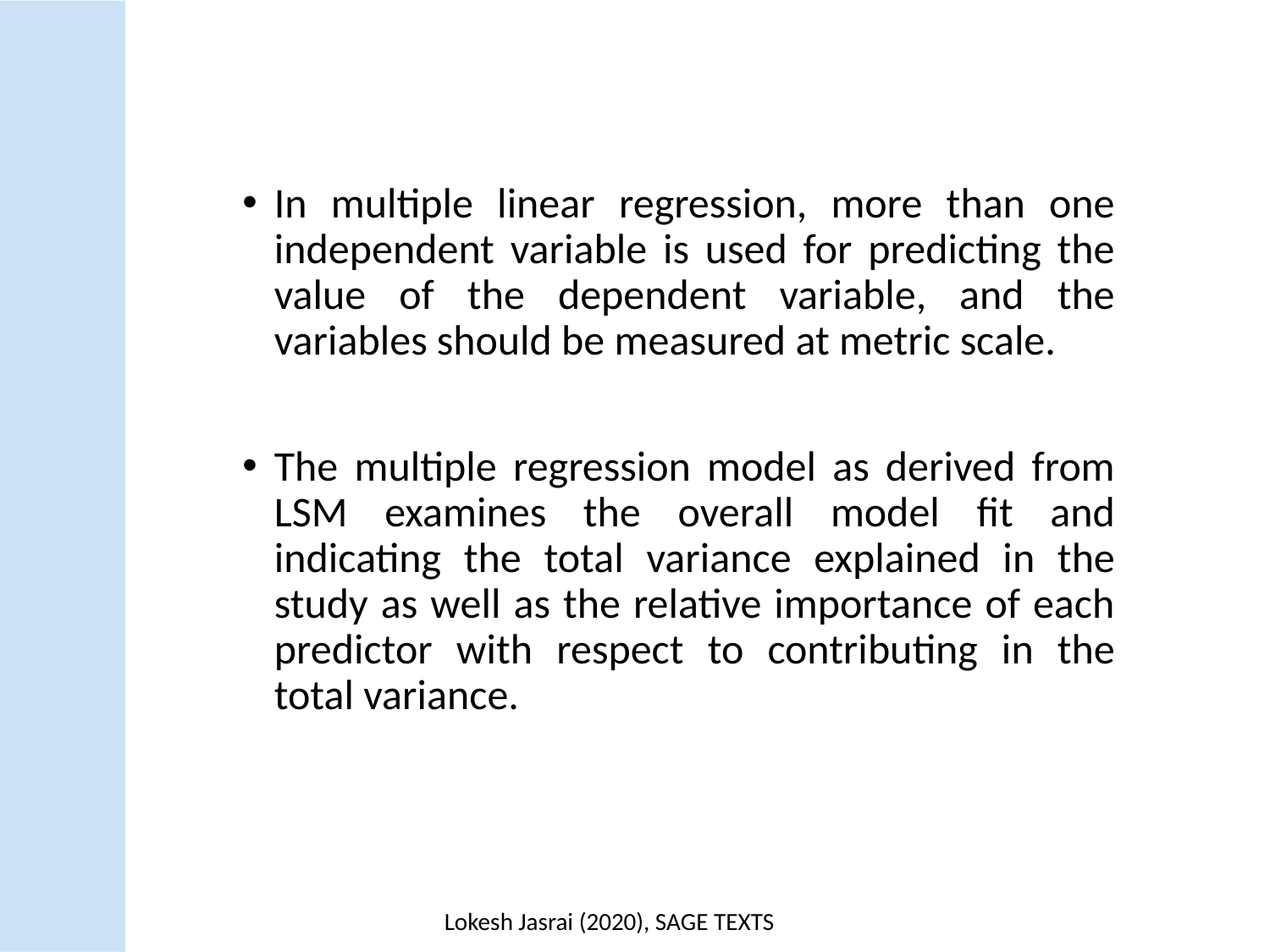

In multiple linear regression, more than one independent variable is used for predicting the value of the dependent variable, and the variables should be measured at metric scale.

The multiple regression model as derived from LSM examines the overall model fit and indicating the total variance explained in the study as well as the relative importance of each predictor with respect to contributing in the total variance.

Lokesh Jasrai (2020), SAGE TEXTS